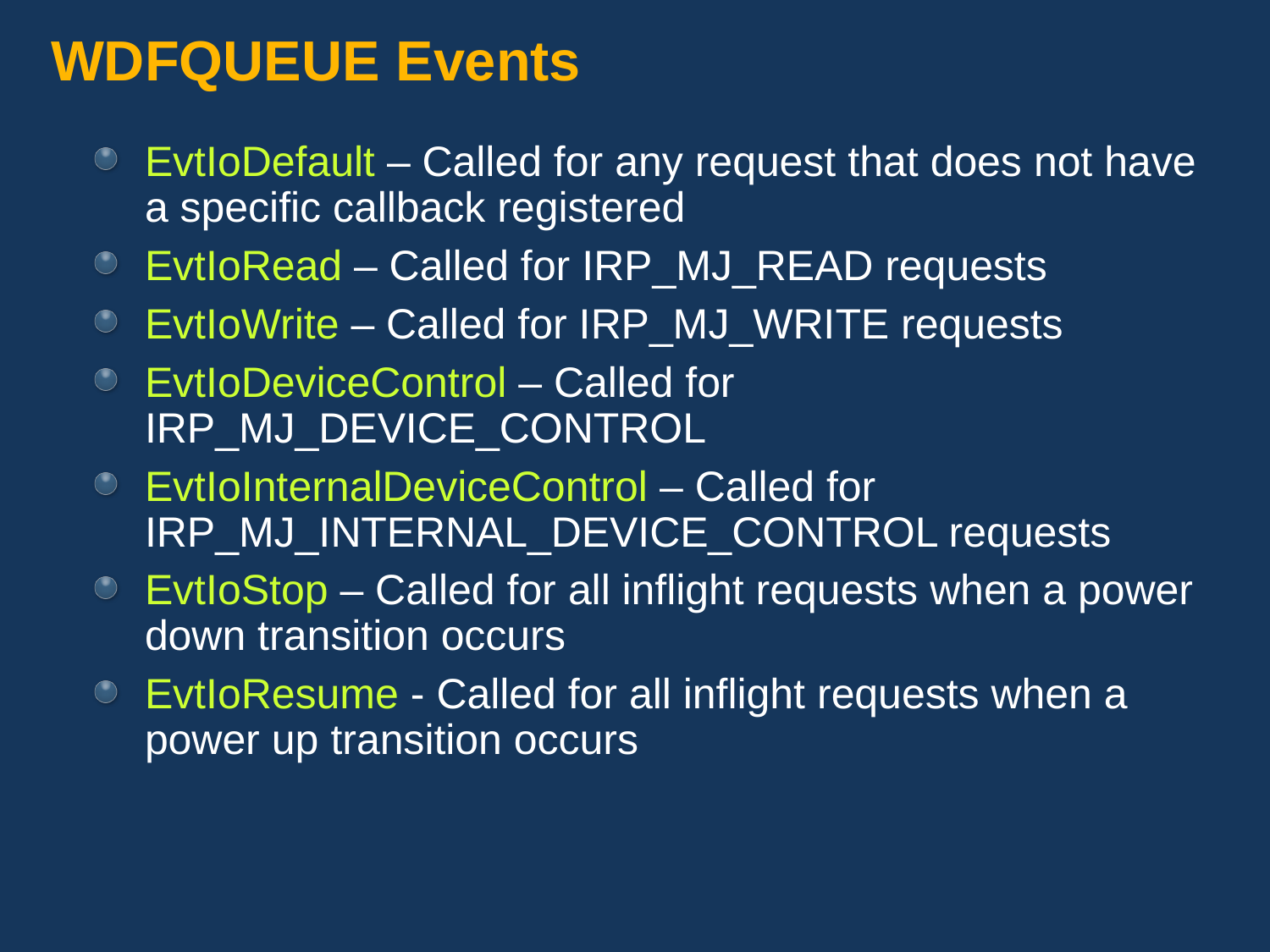

# WDFQUEUE Events
EvtIoDefault – Called for any request that does not have a specific callback registered
EvtIoRead – Called for IRP_MJ_READ requests
EvtIoWrite – Called for IRP_MJ_WRITE requests
EvtIoDeviceControl – Called for IRP_MJ_DEVICE_CONTROL
EvtIoInternalDeviceControl – Called for IRP_MJ_INTERNAL_DEVICE_CONTROL requests
EvtIoStop – Called for all inflight requests when a power down transition occurs
EvtIoResume - Called for all inflight requests when a power up transition occurs